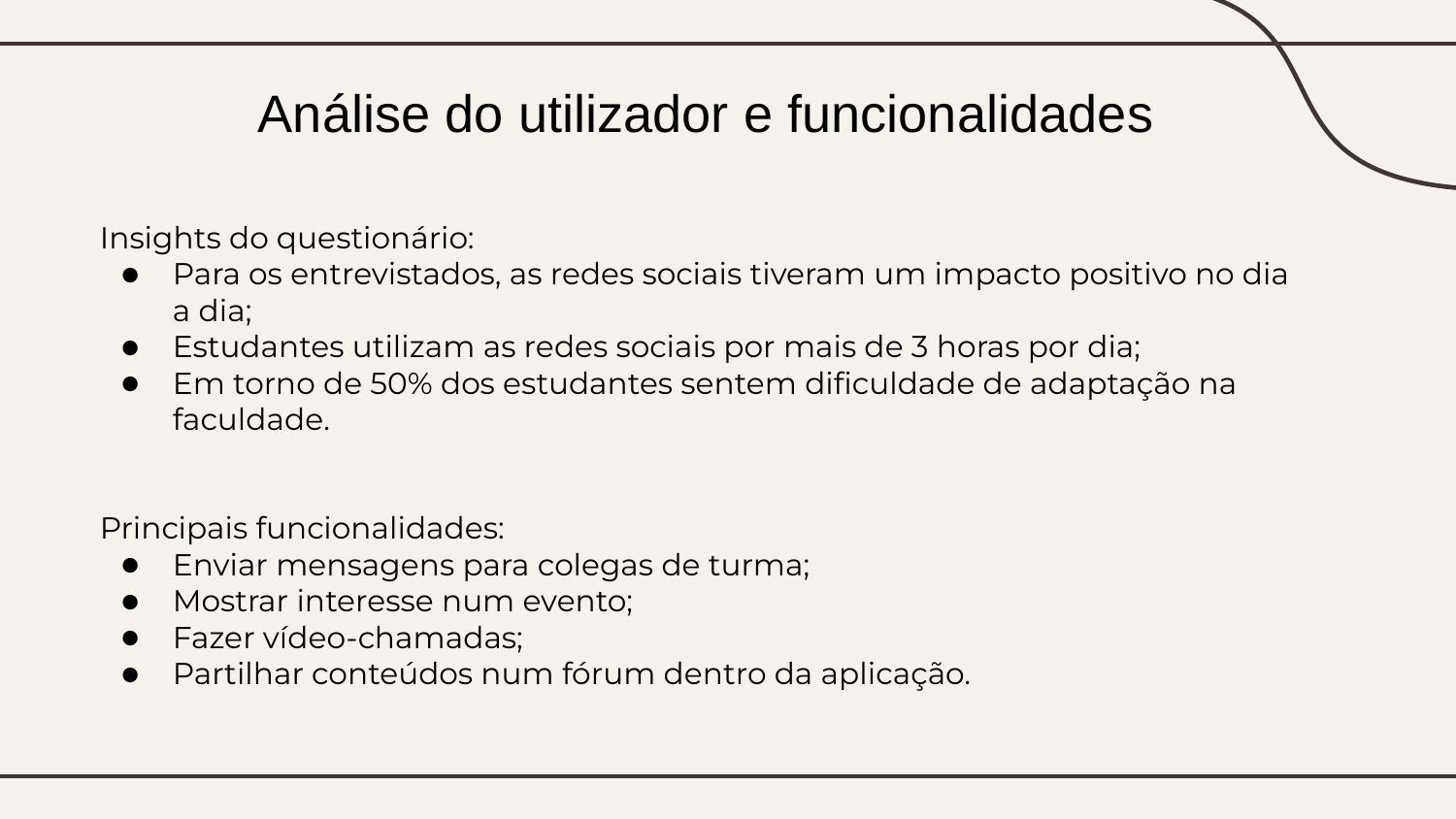

# Análise do utilizador e funcionalidades
Insights do questionário:
Para os entrevistados, as redes sociais tiveram um impacto positivo no dia a dia;
Estudantes utilizam as redes sociais por mais de 3 horas por dia;
Em torno de 50% dos estudantes sentem dificuldade de adaptação na faculdade.

Principais funcionalidades:
Enviar mensagens para colegas de turma;
Mostrar interesse num evento;
Fazer vídeo-chamadas;
Partilhar conteúdos num fórum dentro da aplicação.